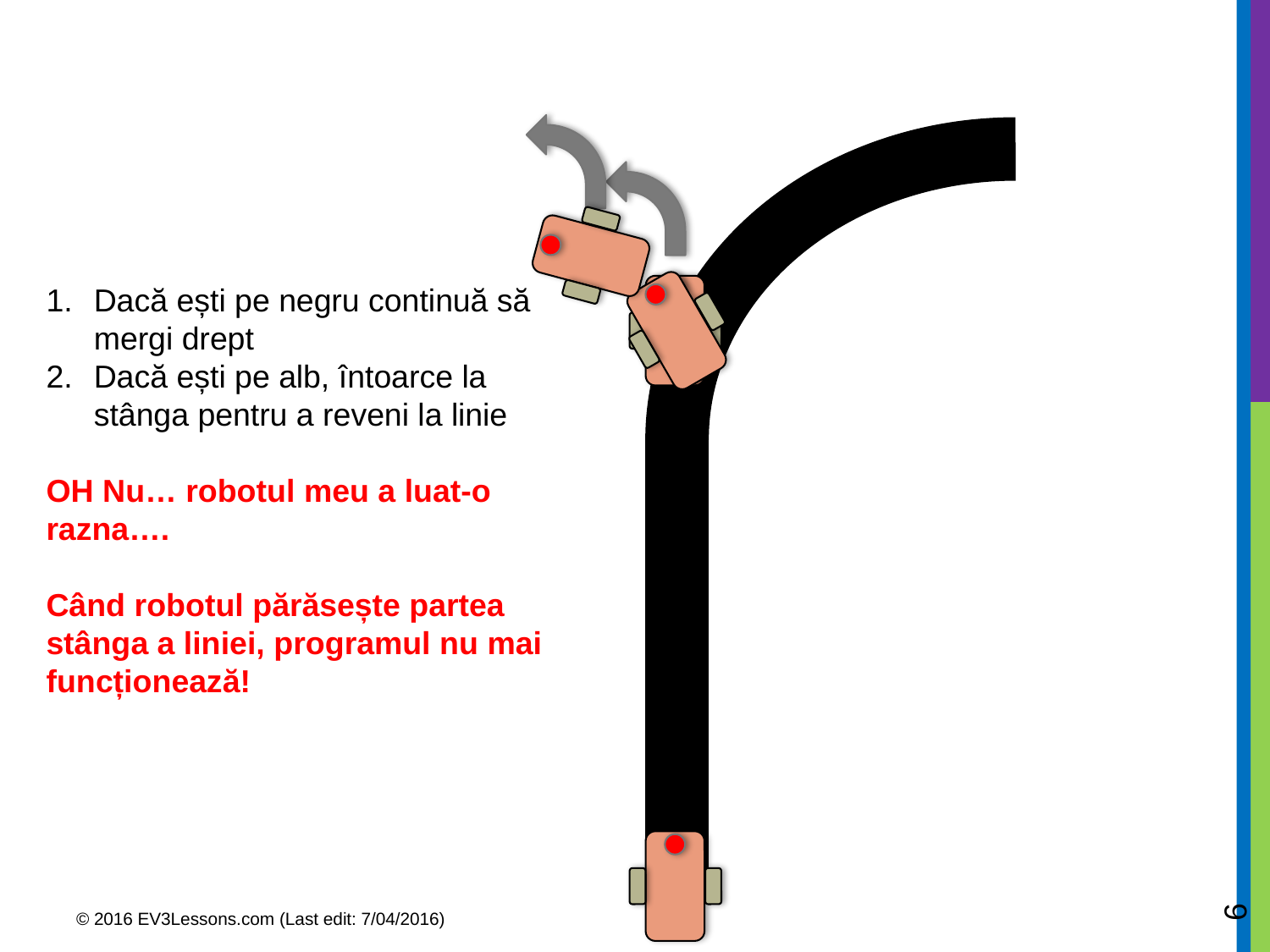

Dacă ești pe negru continuă să mergi drept
Dacă ești pe alb, întoarce la stânga pentru a reveni la linie

OH Nu… robotul meu a luat-o razna….

Când robotul părăsește partea stânga a liniei, programul nu mai funcționează!

6

© 2016 EV3Lessons.com (Last edit: 7/04/2016)